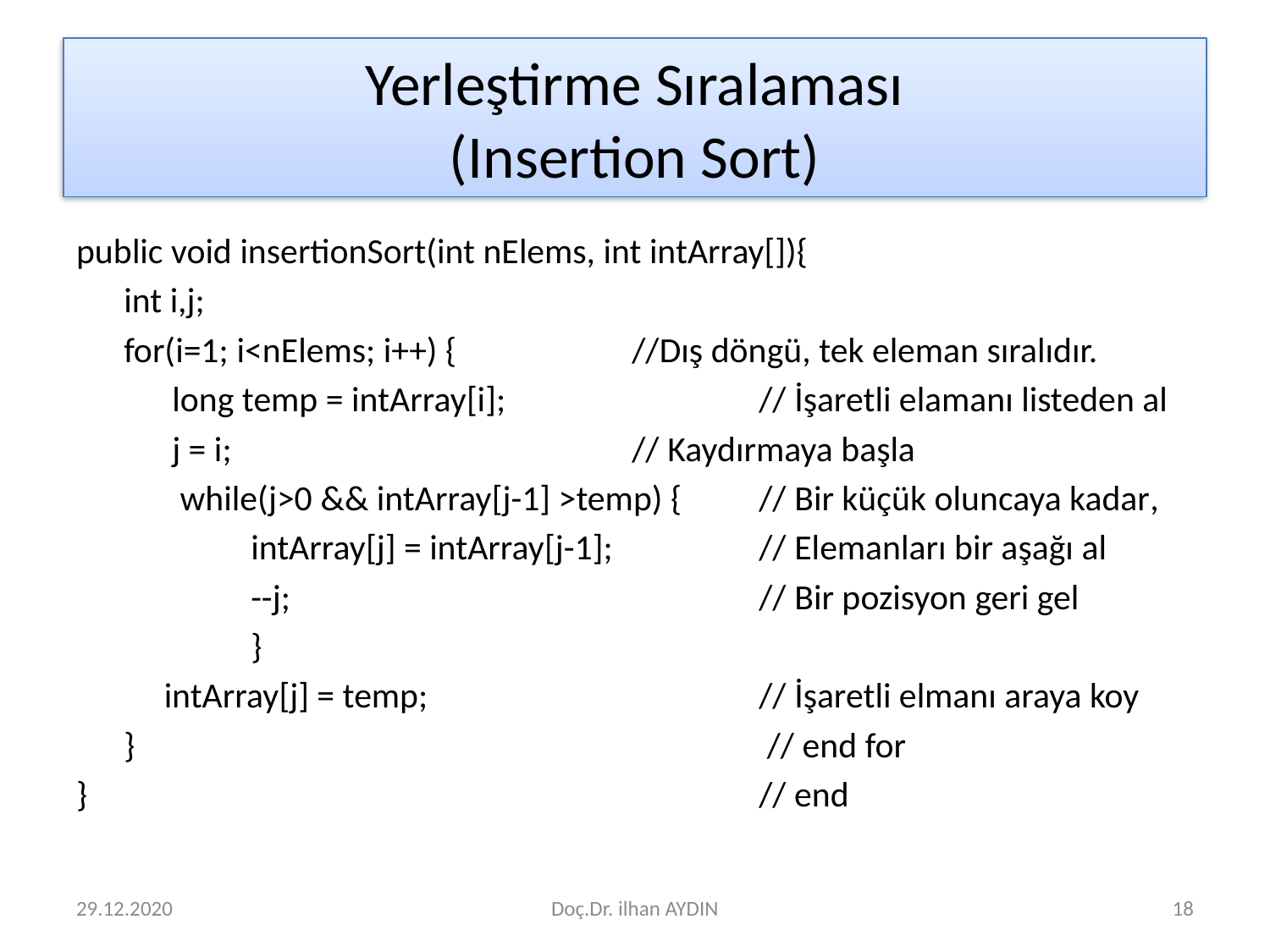

# Yerleştirme Sıralaması (Insertion Sort)
public void insertionSort(int nElems, int intArray[]){
	int i,j;
	for(i=1; i<nElems; i++) {  		//Dış döngü, tek eleman sıralıdır.
	      long temp = intArray[i]; 		// İşaretli elamanı listeden al
	      j = i; 				// Kaydırmaya başla
	       while(j>0 && intArray[j-1] >temp) { 	// Bir küçük oluncaya kadar,
		intArray[j] = intArray[j-1]; 		// Elemanları bir aşağı al
		--j; 				// Bir pozisyon geri gel
		}
	     intArray[j] = temp; 			// İşaretli elmanı araya koy
	}					 // end for
} 						// end
29.12.2020
Doç.Dr. ilhan AYDIN
18